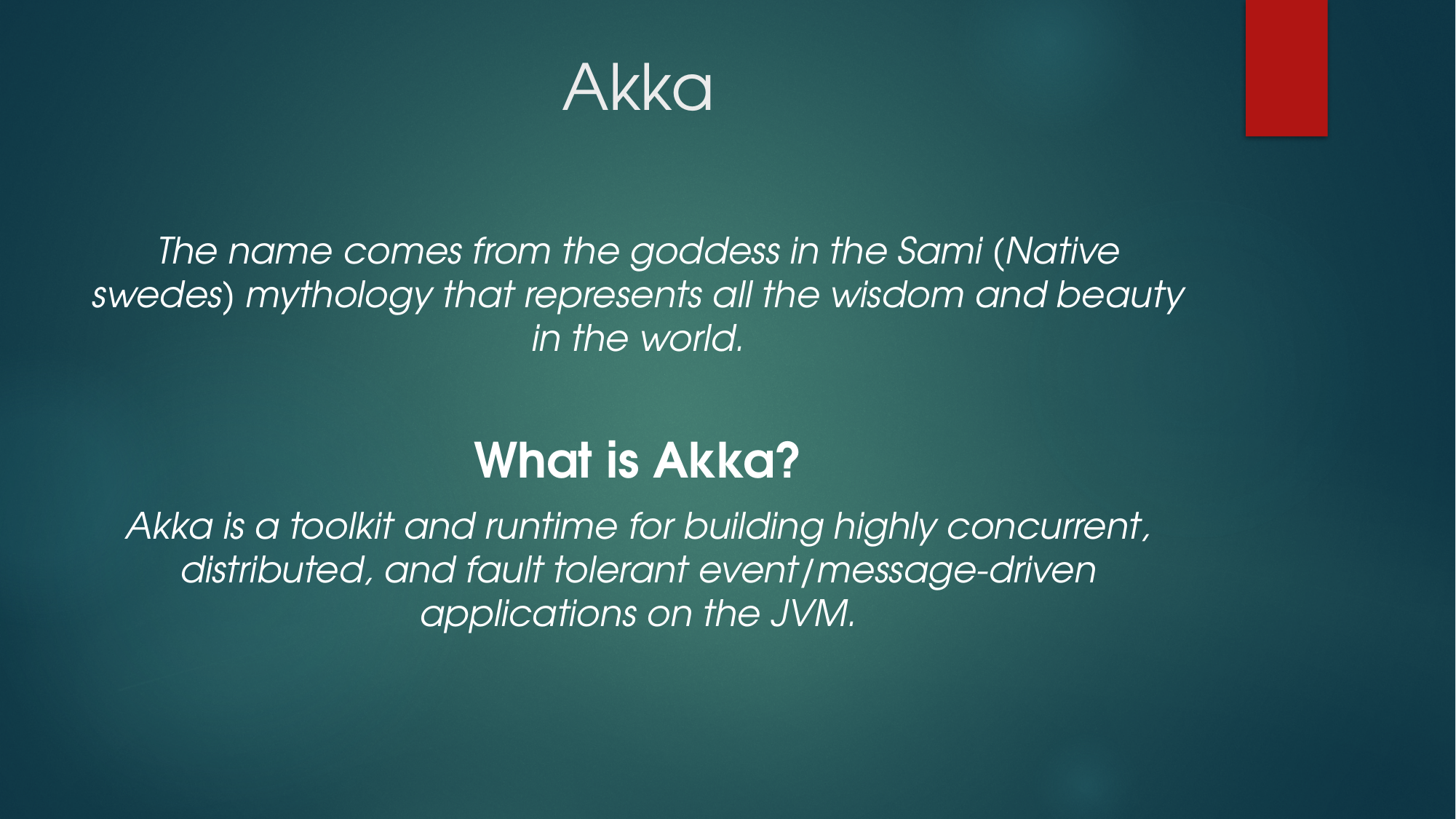

# Akka

The name comes from the goddess in the Sami (Native swedes) mythology that represents all the wisdom and beauty in the world.

What is Akka?
Akka is a toolkit and runtime for building highly concurrent, distributed, and fault tolerant event/message-driven applications on the JVM.